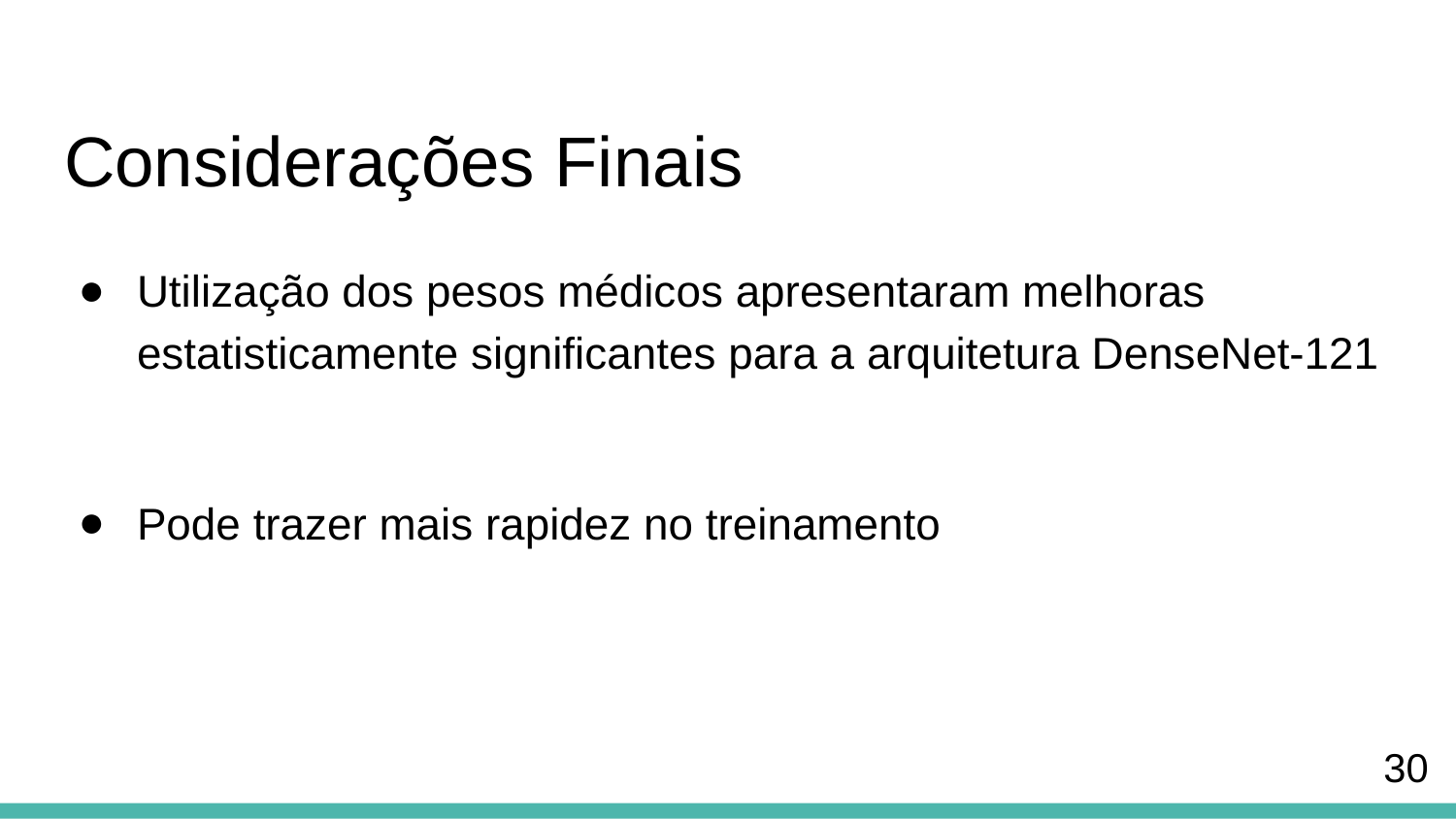

# Considerações Finais
Utilização dos pesos médicos apresentaram melhoras estatisticamente significantes para a arquitetura DenseNet-121

Pode trazer mais rapidez no treinamento

30